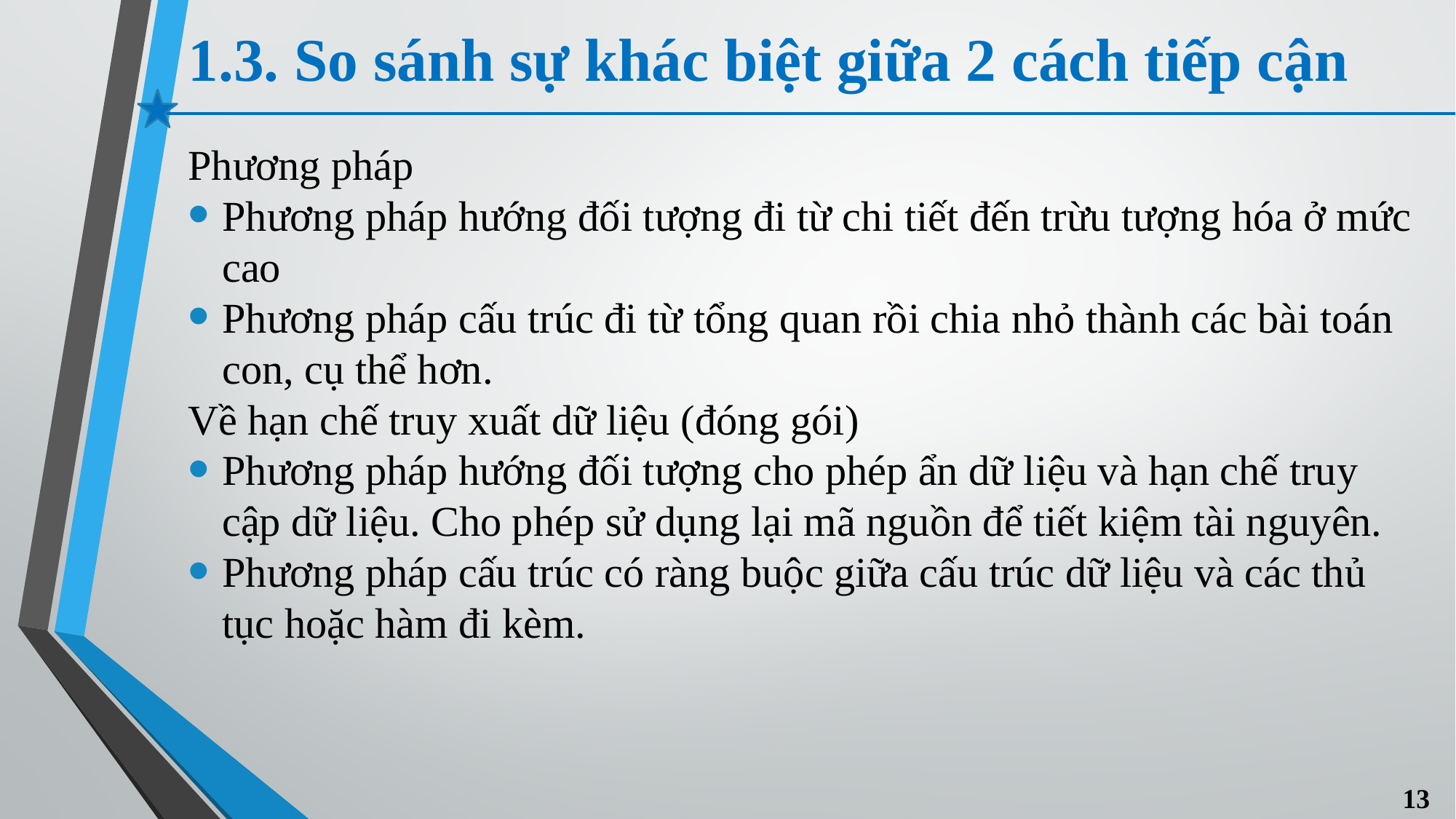

# 1.3. So sánh sự khác biệt giữa 2 cách tiếp cận
Phương pháp
Phương pháp hướng đối tượng đi từ chi tiết đến trừu tượng hóa ở mức cao
Phương pháp cấu trúc đi từ tổng quan rồi chia nhỏ thành các bài toán con, cụ thể hơn.
Về hạn chế truy xuất dữ liệu (đóng gói)
Phương pháp hướng đối tượng cho phép ẩn dữ liệu và hạn chế truy cập dữ liệu. Cho phép sử dụng lại mã nguồn để tiết kiệm tài nguyên.
Phương pháp cấu trúc có ràng buộc giữa cấu trúc dữ liệu và các thủ tục hoặc hàm đi kèm.
13